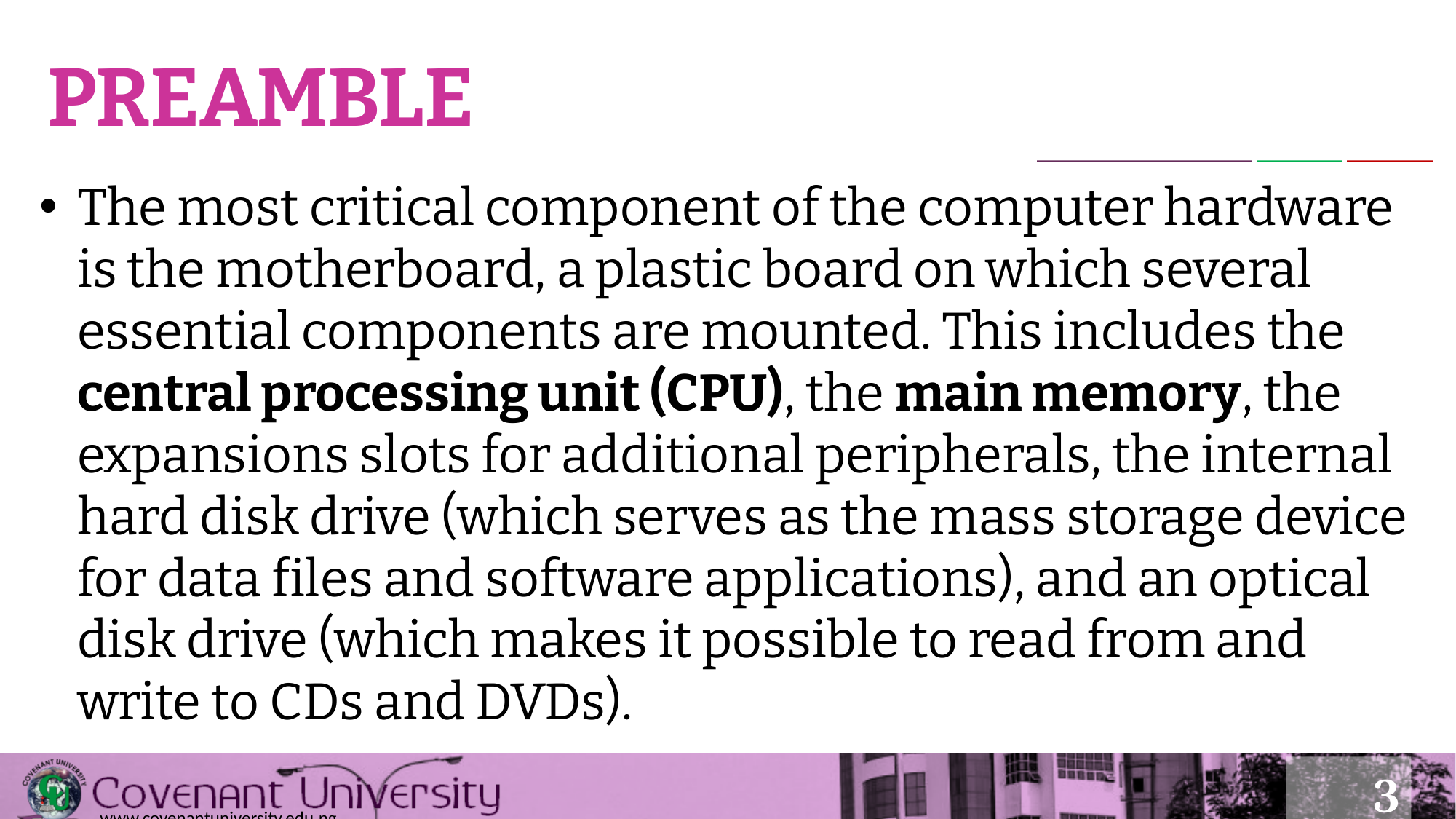

# PREAMBLE
The most critical component of the computer hardware is the motherboard, a plastic board on which several essential components are mounted. This includes the central processing unit (CPU), the main memory, the expansions slots for additional peripherals, the internal hard disk drive (which serves as the mass storage device for data files and software applications), and an optical disk drive (which makes it possible to read from and write to CDs and DVDs).